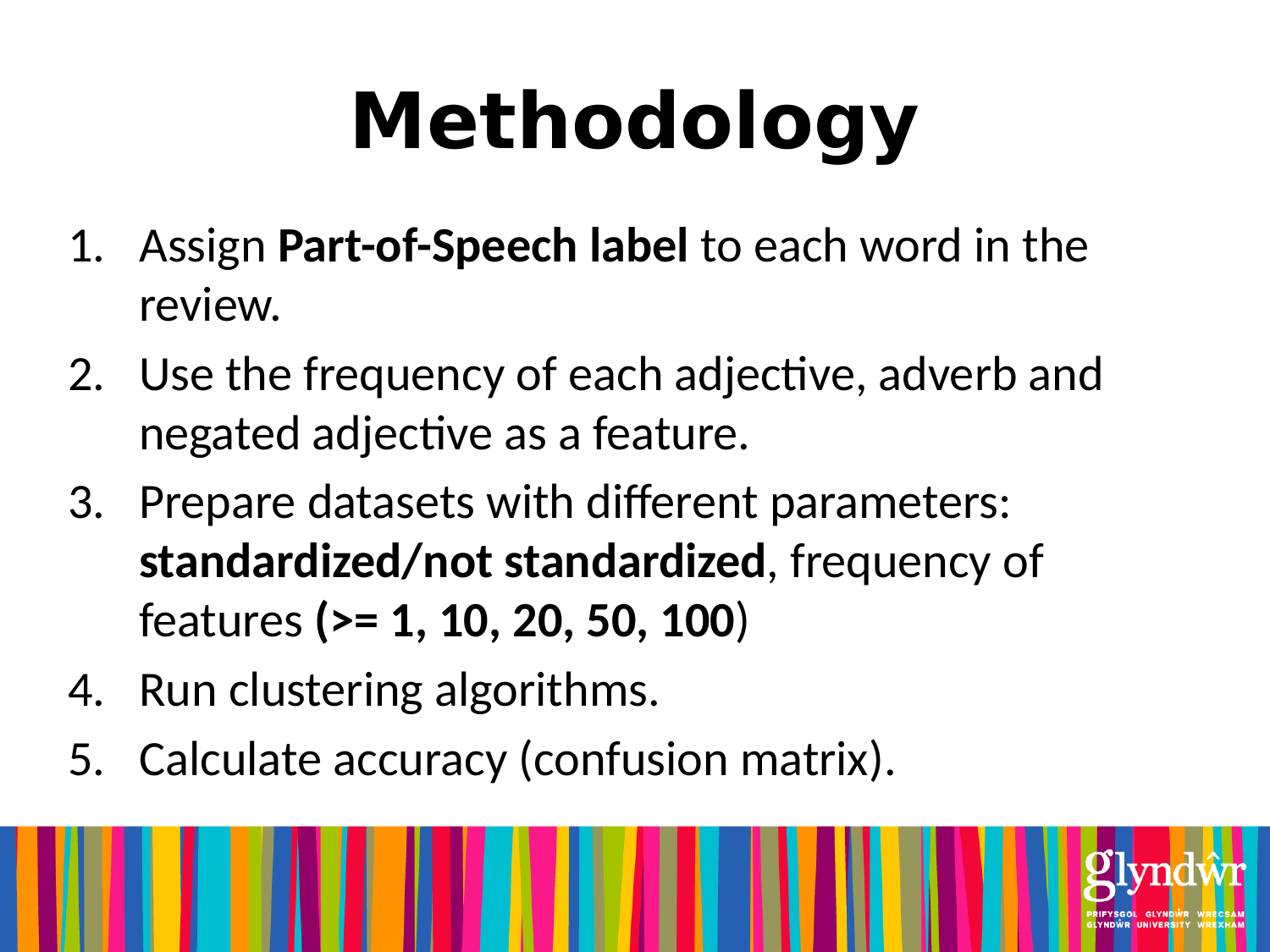

# Methodology
Assign Part-of-Speech label to each word in the review.
Use the frequency of each adjective, adverb and negated adjective as a feature.
Prepare datasets with different parameters: standardized/not standardized, frequency of features (>= 1, 10, 20, 50, 100)
Run clustering algorithms.
Calculate accuracy (confusion matrix).